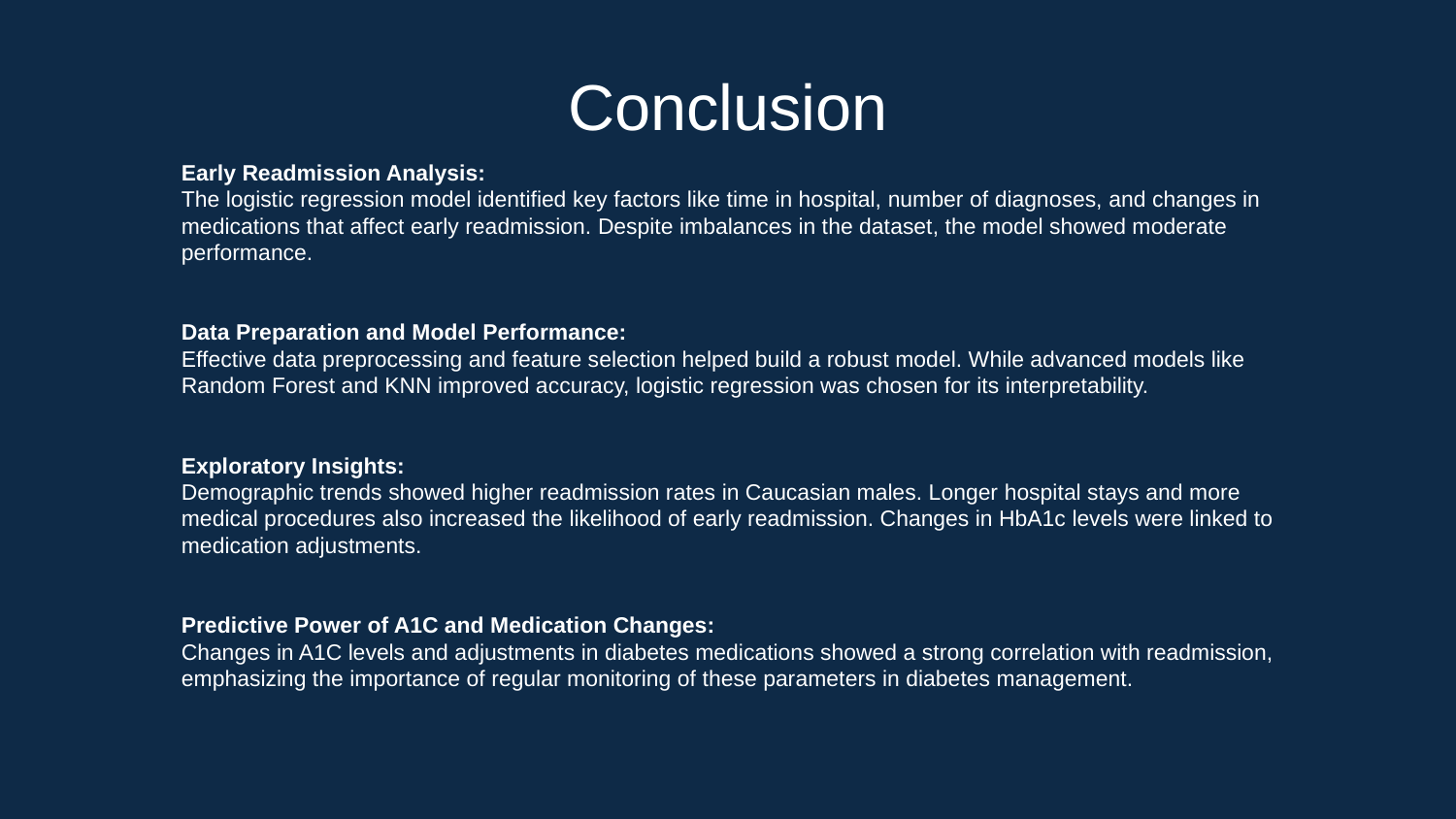

Conclusion
Early Readmission Analysis:
The logistic regression model identified key factors like time in hospital, number of diagnoses, and changes in medications that affect early readmission. Despite imbalances in the dataset, the model showed moderate performance.

Data Preparation and Model Performance:
Effective data preprocessing and feature selection helped build a robust model. While advanced models like Random Forest and KNN improved accuracy, logistic regression was chosen for its interpretability.

Exploratory Insights:
Demographic trends showed higher readmission rates in Caucasian males. Longer hospital stays and more medical procedures also increased the likelihood of early readmission. Changes in HbA1c levels were linked to medication adjustments.

Predictive Power of A1C and Medication Changes:
Changes in A1C levels and adjustments in diabetes medications showed a strong correlation with readmission, emphasizing the importance of regular monitoring of these parameters in diabetes management.